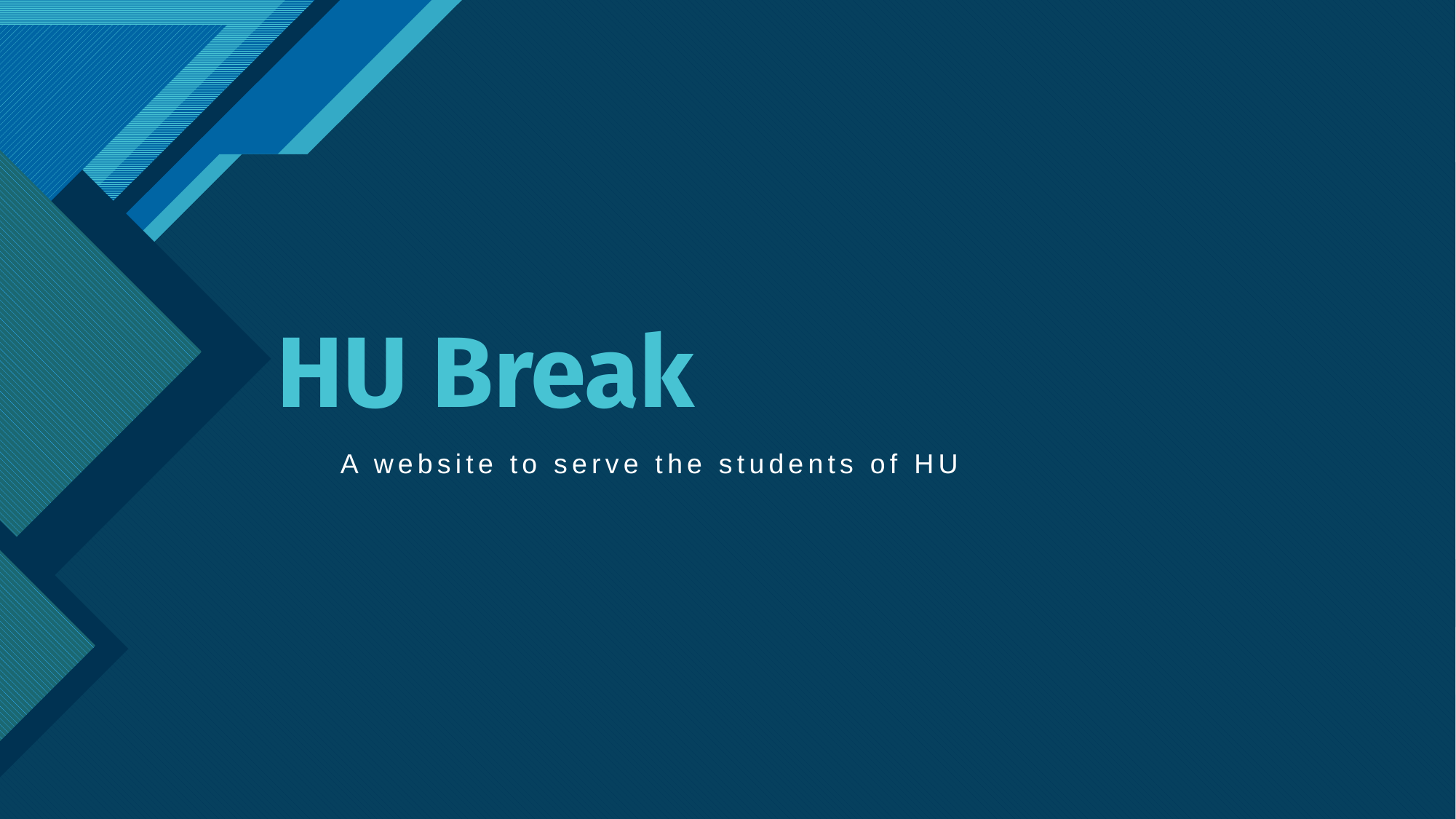

# HU Break
A website to serve the students of HU